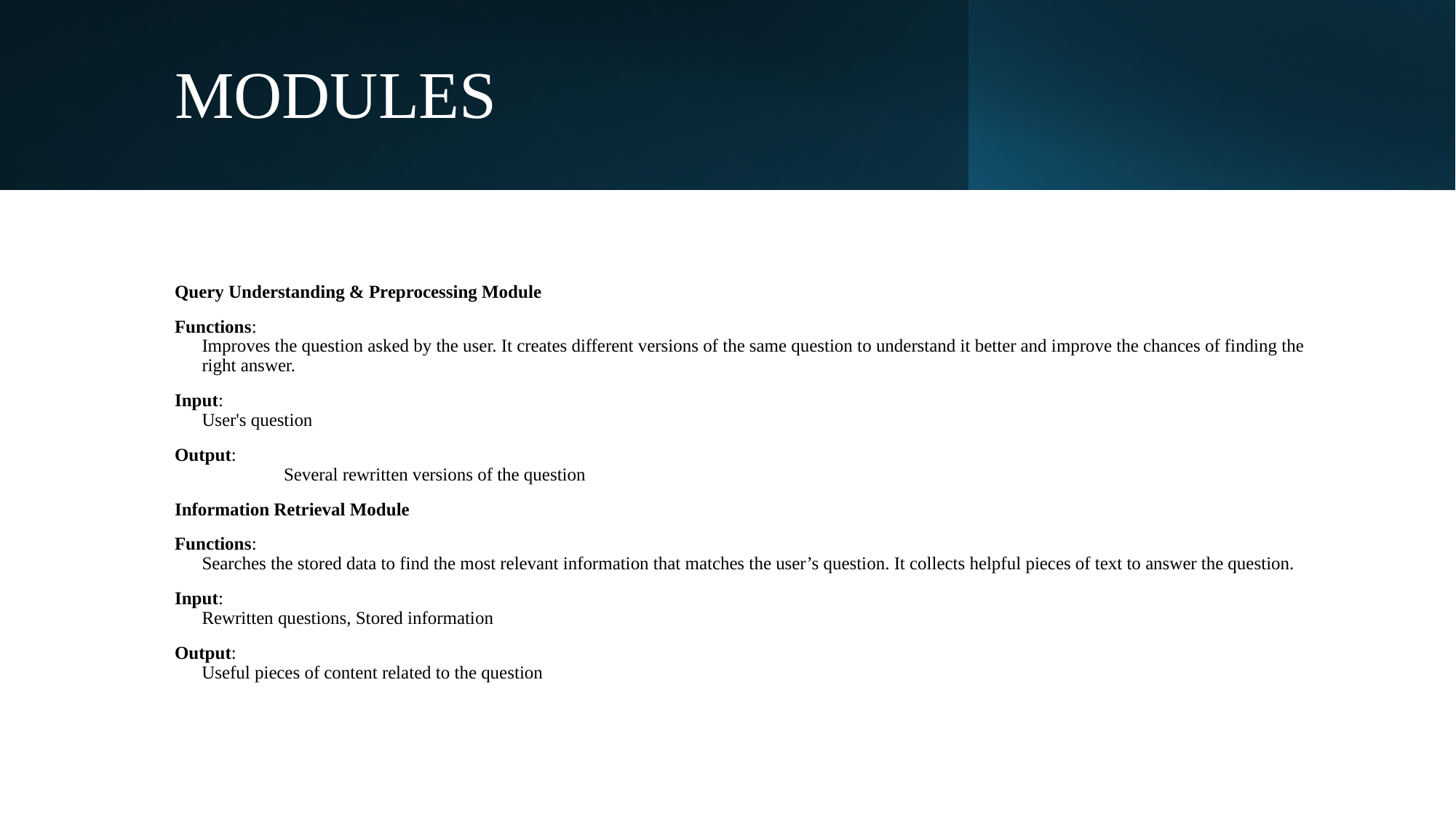

# MODULES
Query Understanding & Preprocessing Module
Functions:
Improves the question asked by the user. It creates different versions of the same question to understand it better and improve the chances of finding the right answer.
Input:
User's question
Output:
	Several rewritten versions of the question
Information Retrieval Module
Functions:
Searches the stored data to find the most relevant information that matches the user’s question. It collects helpful pieces of text to answer the question.
Input:
Rewritten questions, Stored information
Output:
      Useful pieces of content related to the question